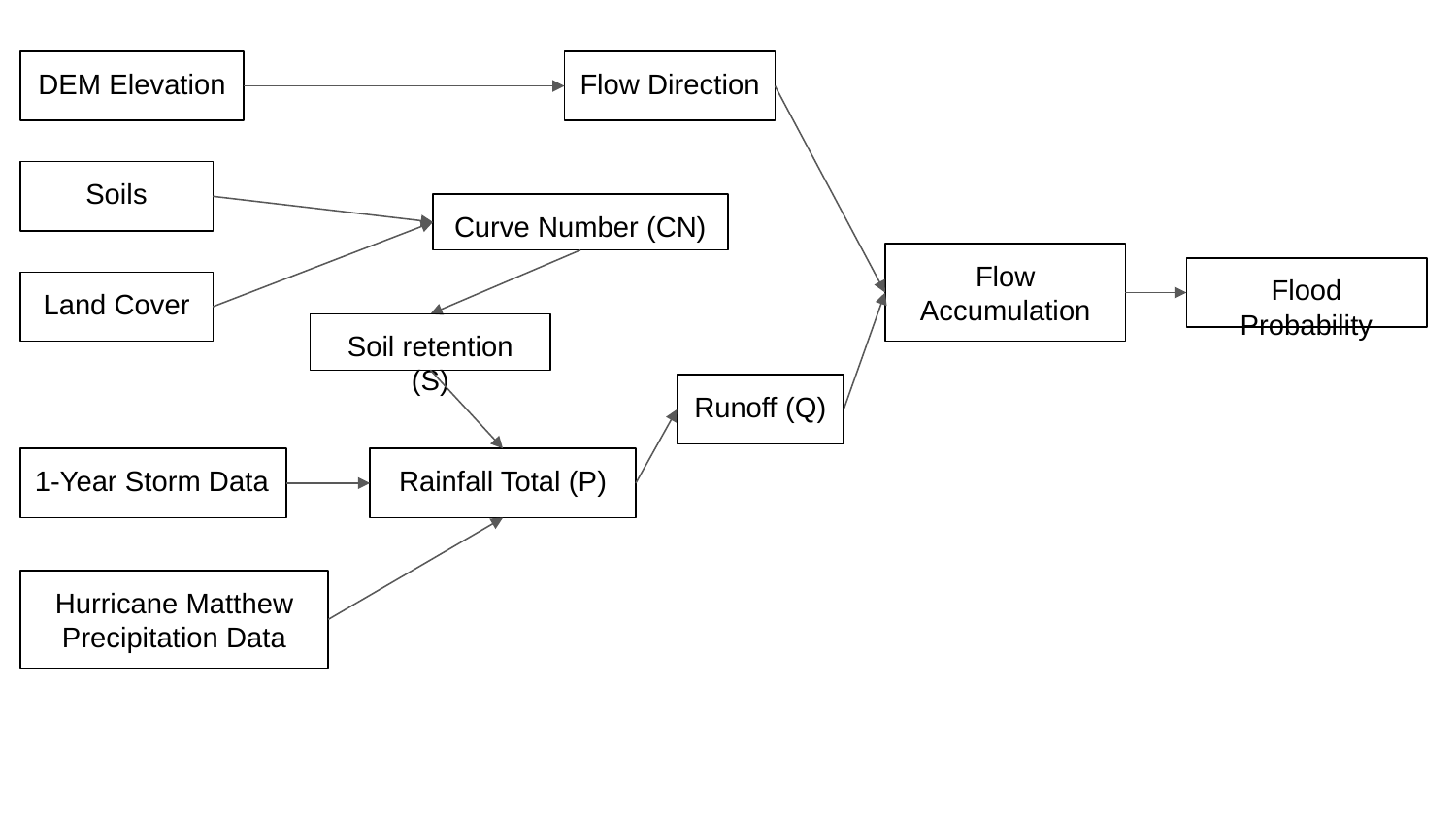

DEM Elevation
Flow Direction
Soils
Curve Number (CN)
Flow Accumulation
Flood Probability
Land Cover
Soil retention (S)
Runoff (Q)
1-Year Storm Data
Rainfall Total (P)
Hurricane Matthew Precipitation Data